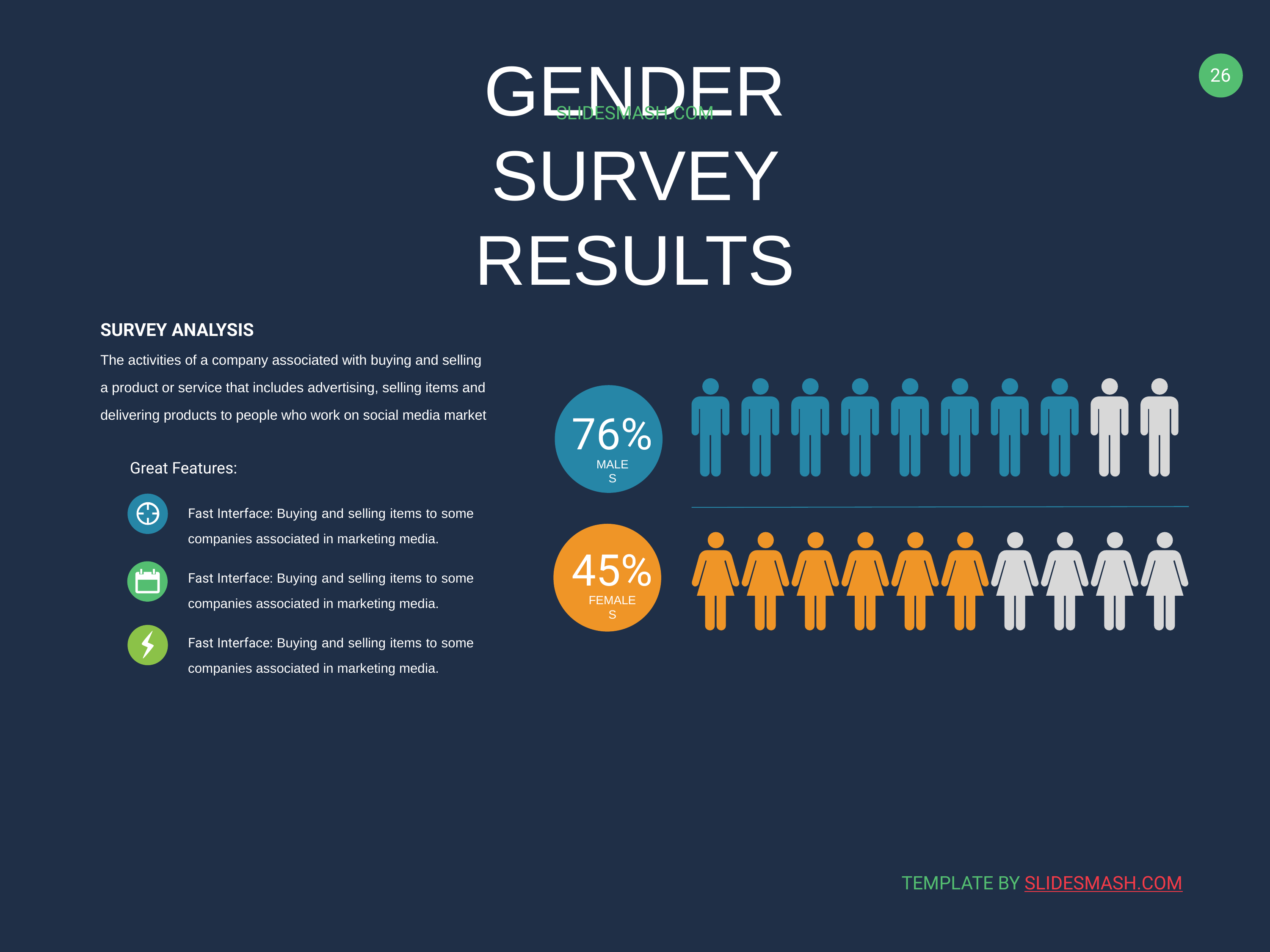

SLIDESMASH.COM
GENDER SURVEY RESULTS
SURVEY ANALYSIS
The activities of a company associated with buying and selling a product or service that includes advertising, selling items and delivering products to people who work on social media market

76%
Great Features:
MALES

Fast Interface: Buying and selling items to some companies associated in marketing media.

45%
Fast Interface: Buying and selling items to some companies associated in marketing media.

FEMALES

Fast Interface: Buying and selling items to some companies associated in marketing media.